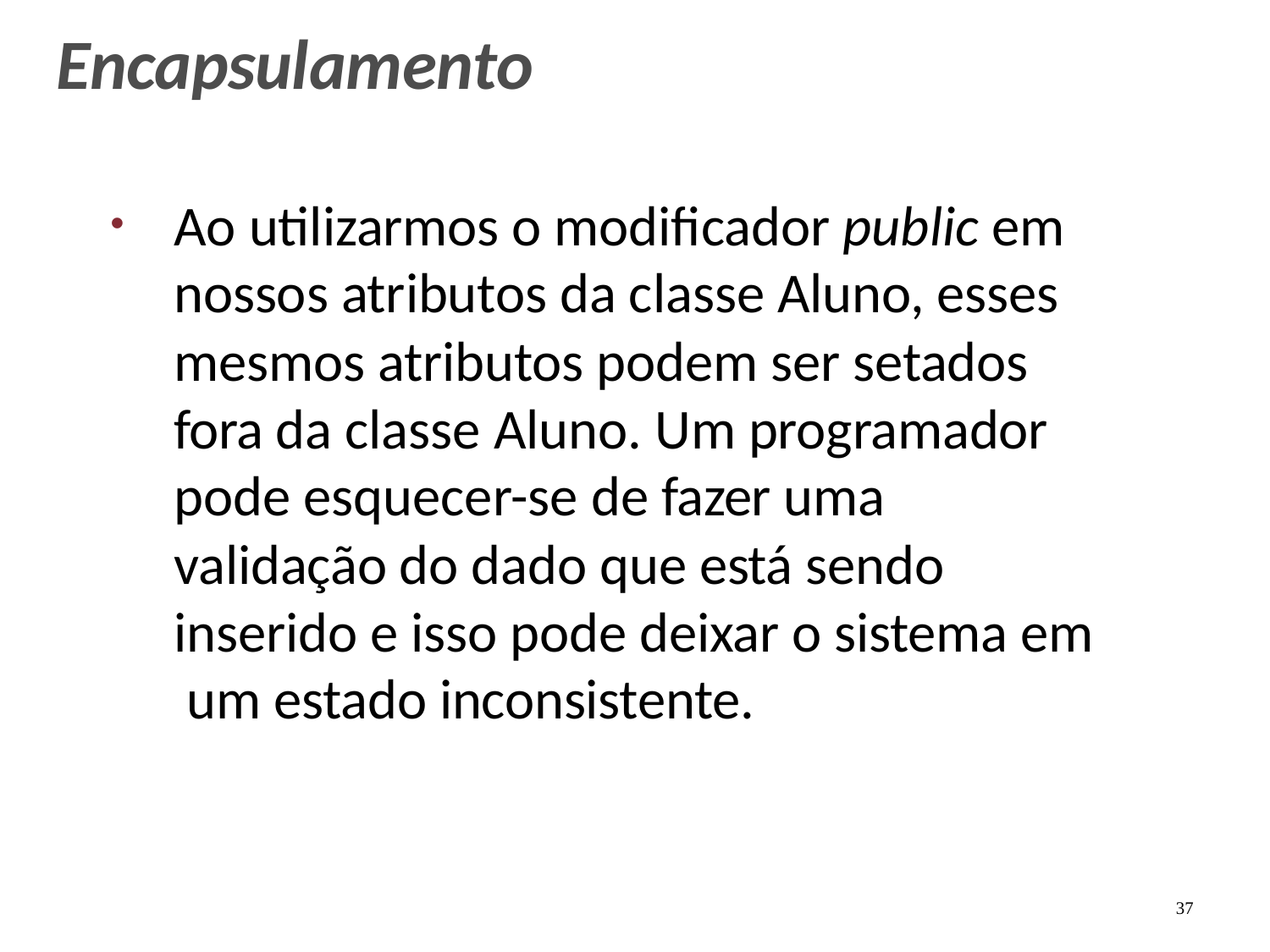

# Encapsulamento
Ao utilizarmos o modificador public em  nossos atributos da classe Aluno, esses  mesmos atributos podem ser setados  fora da classe Aluno. Um programador  pode esquecer-se de fazer uma  validação do dado que está sendo  inserido e isso pode deixar o sistema em  um estado inconsistente.
37